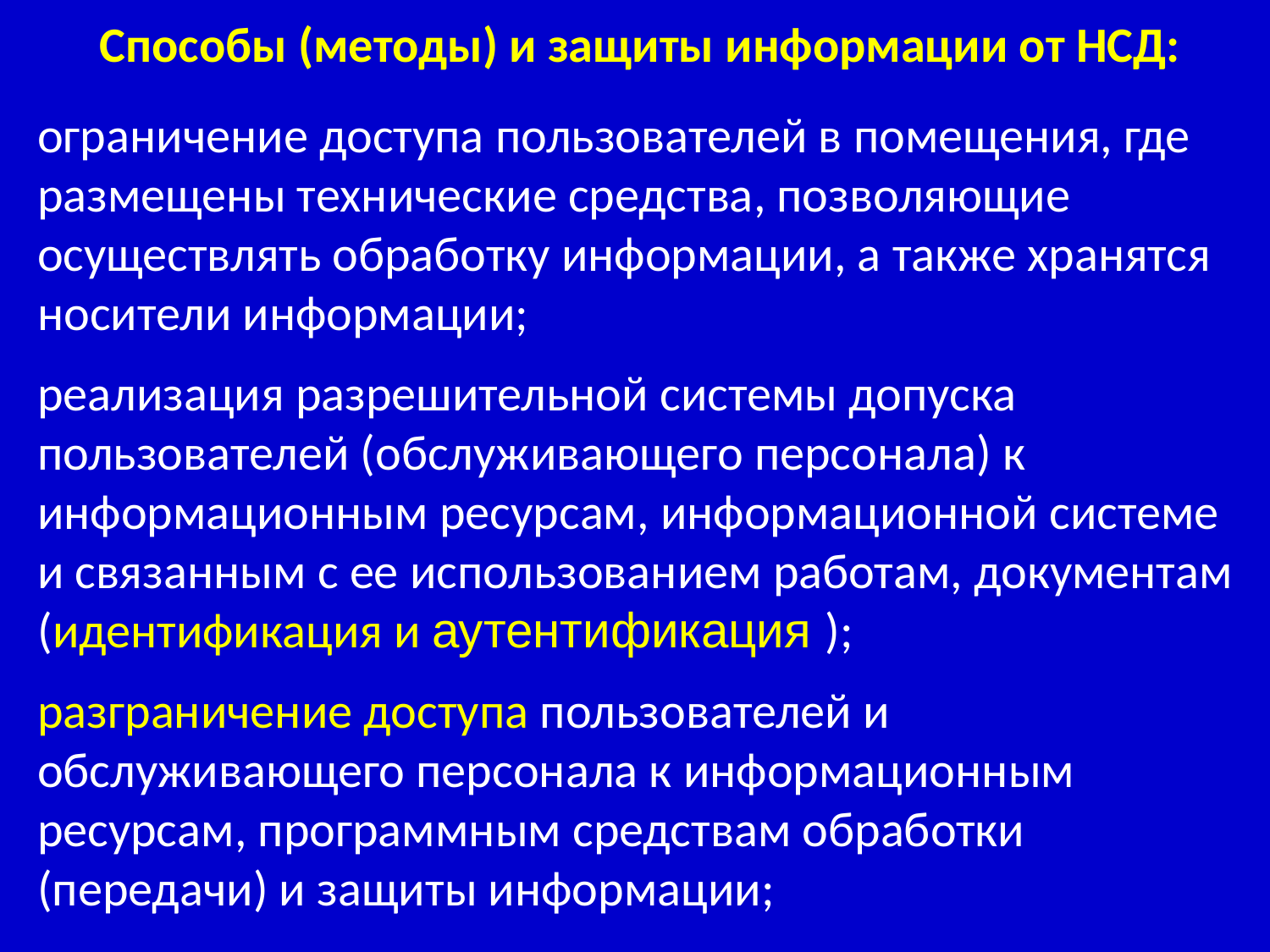

Способы (методы) и защиты информации от НСД:
ограничение доступа пользователей в помещения, где размещены технические средства, позволяющие осуществлять обработку информации, а также хранятся носители информации;
реализация разрешительной системы допуска пользователей (обслуживающего персонала) к информационным ресурсам, информационной системе и связанным с ее использованием работам, документам (идентификация и аутентификация );
разграничение доступа пользователей и обслуживающего персонала к информационным ресурсам, программным средствам обработки (передачи) и защиты информации;